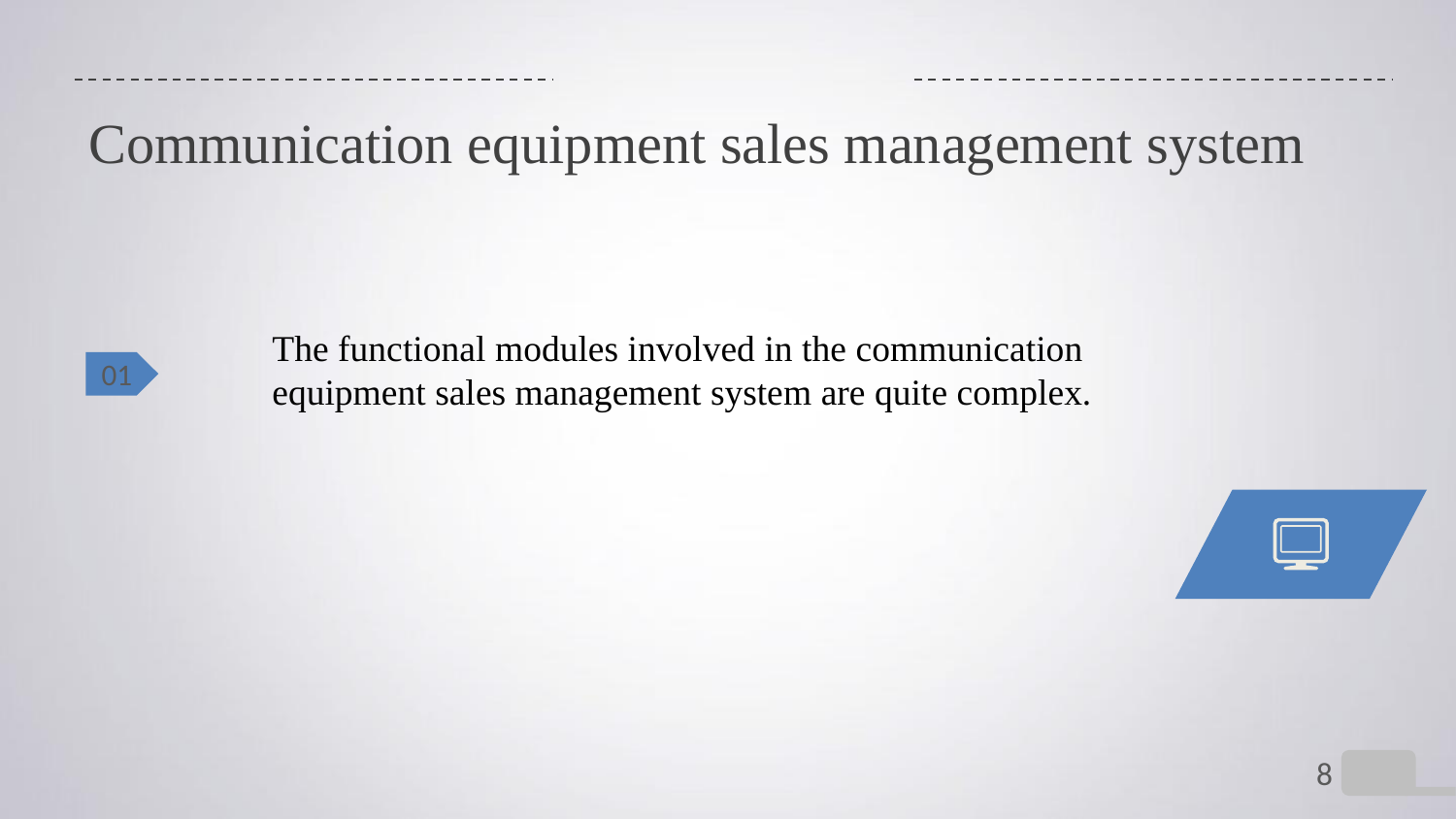

Communication equipment sales management system
The functional modules involved in the communication equipment sales management system are quite complex.
01